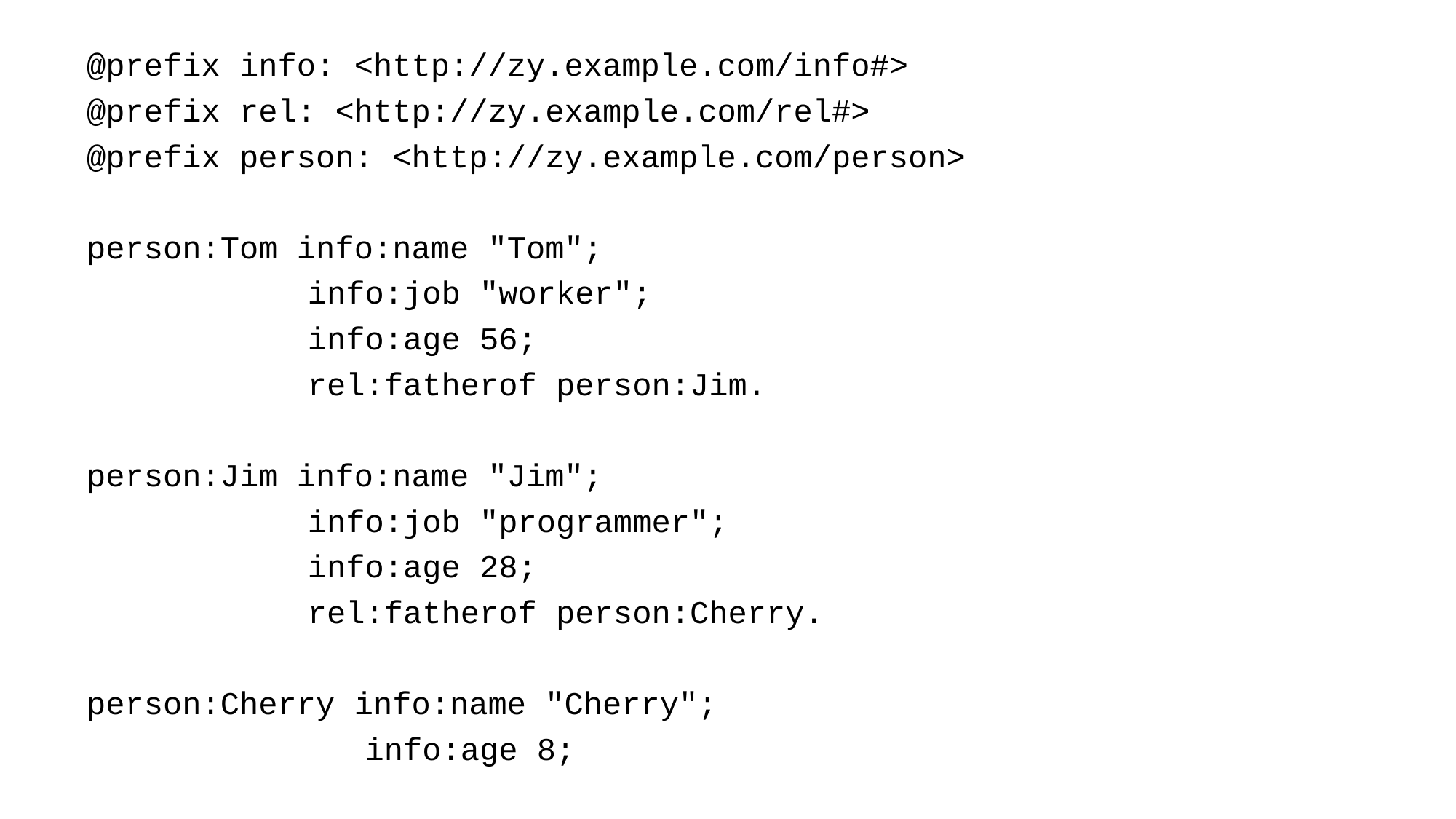

@prefix info: <http://zy.example.com/info#>
@prefix rel: <http://zy.example.com/rel#>
@prefix person: <http://zy.example.com/person>

person:Tom info:name "Tom";
		   info:job "worker";
		   info:age 56;
		   rel:fatherof person:Jim.

person:Jim info:name "Jim";
		   info:job "programmer";
		   info:age 28;
		   rel:fatherof person:Cherry.

person:Cherry info:name "Cherry";
		      info:age 8;